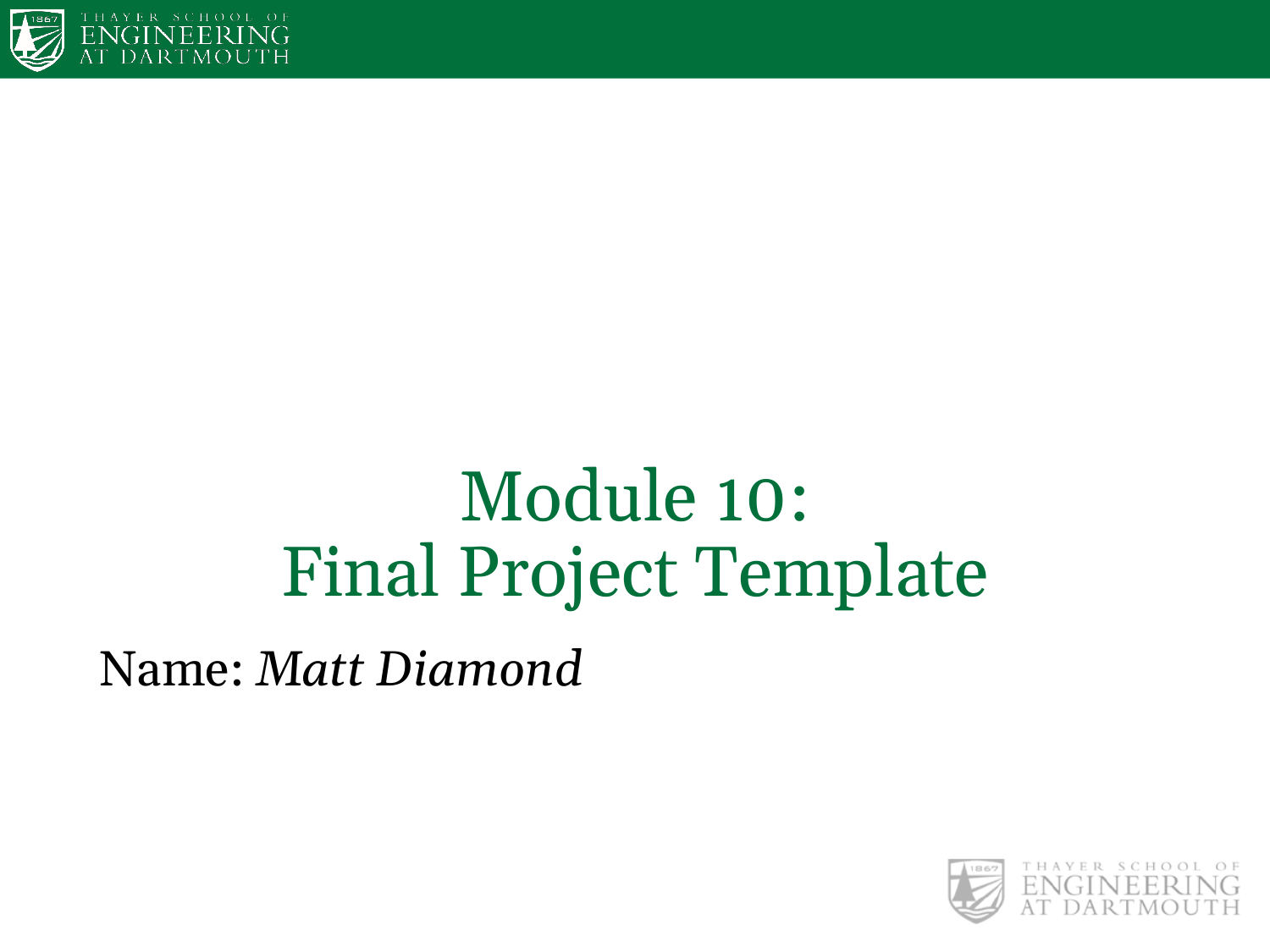

# Module 10: Final Project Template
Name: Matt Diamond